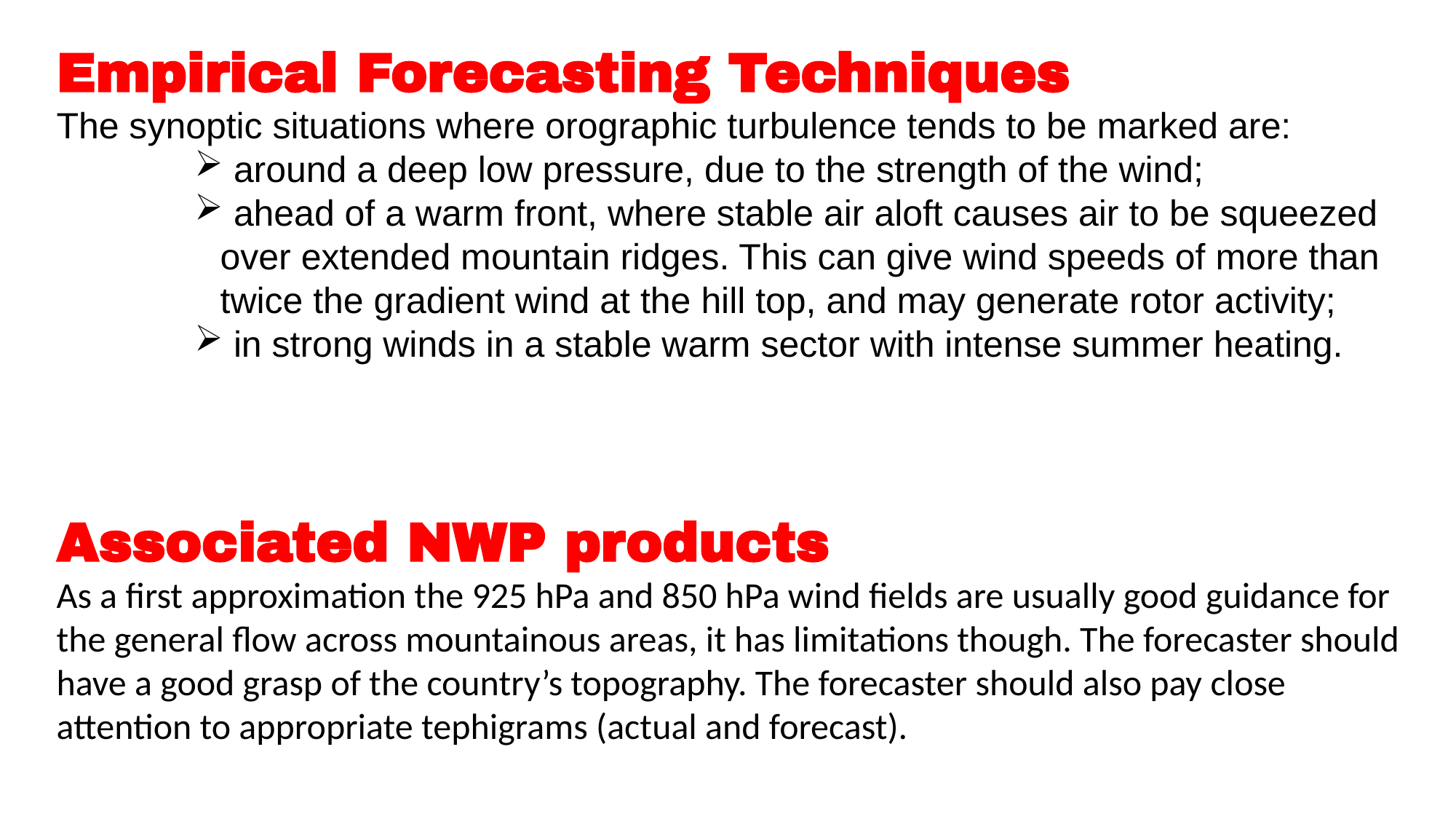

Empirical Forecasting Techniques
The synoptic situations where orographic turbulence tends to be marked are:
 around a deep low pressure, due to the strength of the wind;
 ahead of a warm front, where stable air aloft causes air to be squeezed over extended mountain ridges. This can give wind speeds of more than twice the gradient wind at the hill top, and may generate rotor activity;
 in strong winds in a stable warm sector with intense summer heating.

Associated NWP products
As a first approximation the 925 hPa and 850 hPa wind fields are usually good guidance for the general flow across mountainous areas, it has limitations though. The forecaster should have a good grasp of the country’s topography. The forecaster should also pay close attention to appropriate tephigrams (actual and forecast).